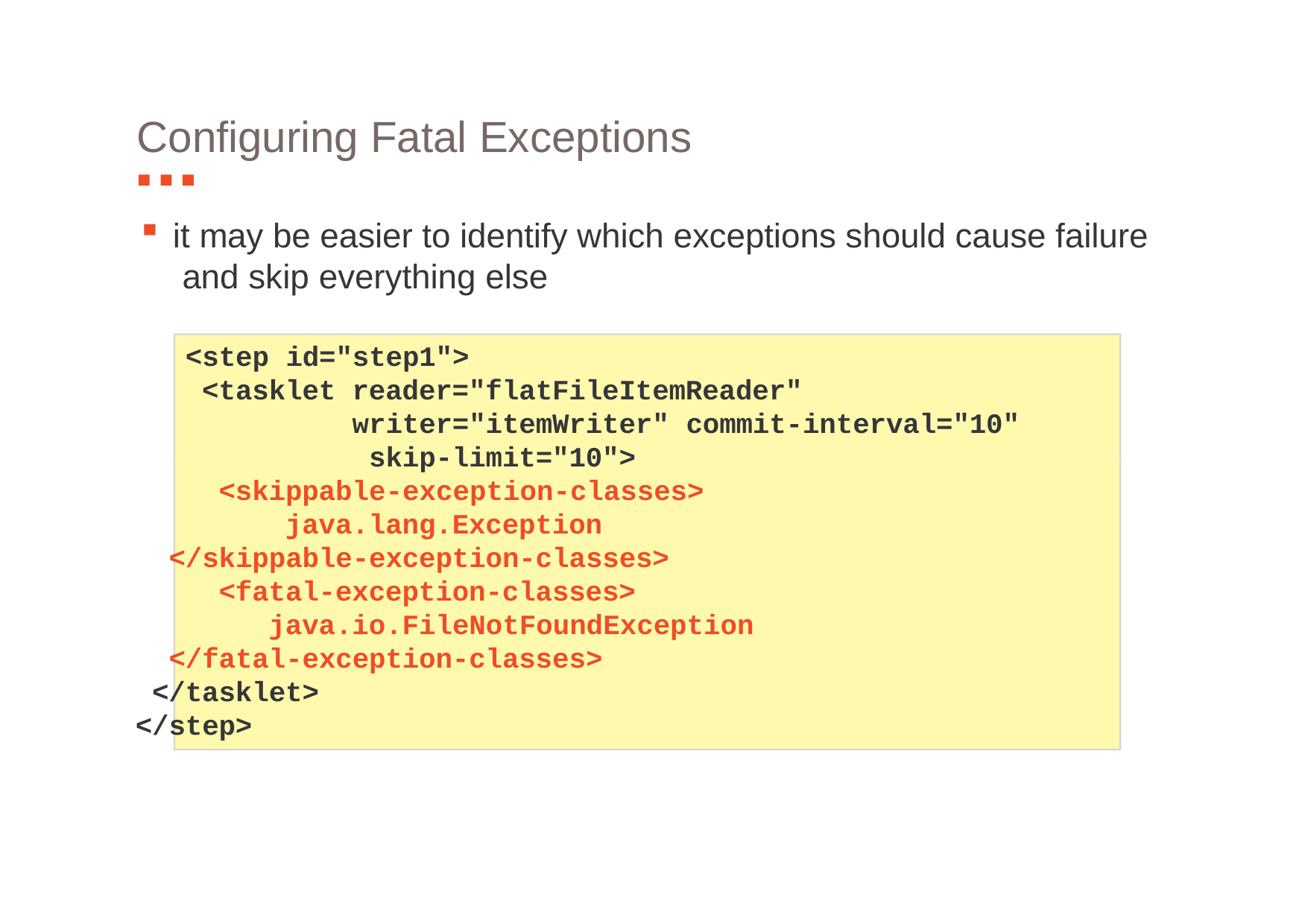

# Configuring Fatal Exceptions
it may be easier to identify which exceptions should cause failure  and skip everything else

<step id="step1">
<tasklet reader="flatFileItemReader"  writer="itemWriter" commit-interval="10"  skip-limit="10">
<skippable-exception-classes>  java.lang.Exception
</skippable-exception-classes>
<fatal-exception-classes>  java.io.FileNotFoundException
</fatal-exception-classes>
</tasklet>
</step>